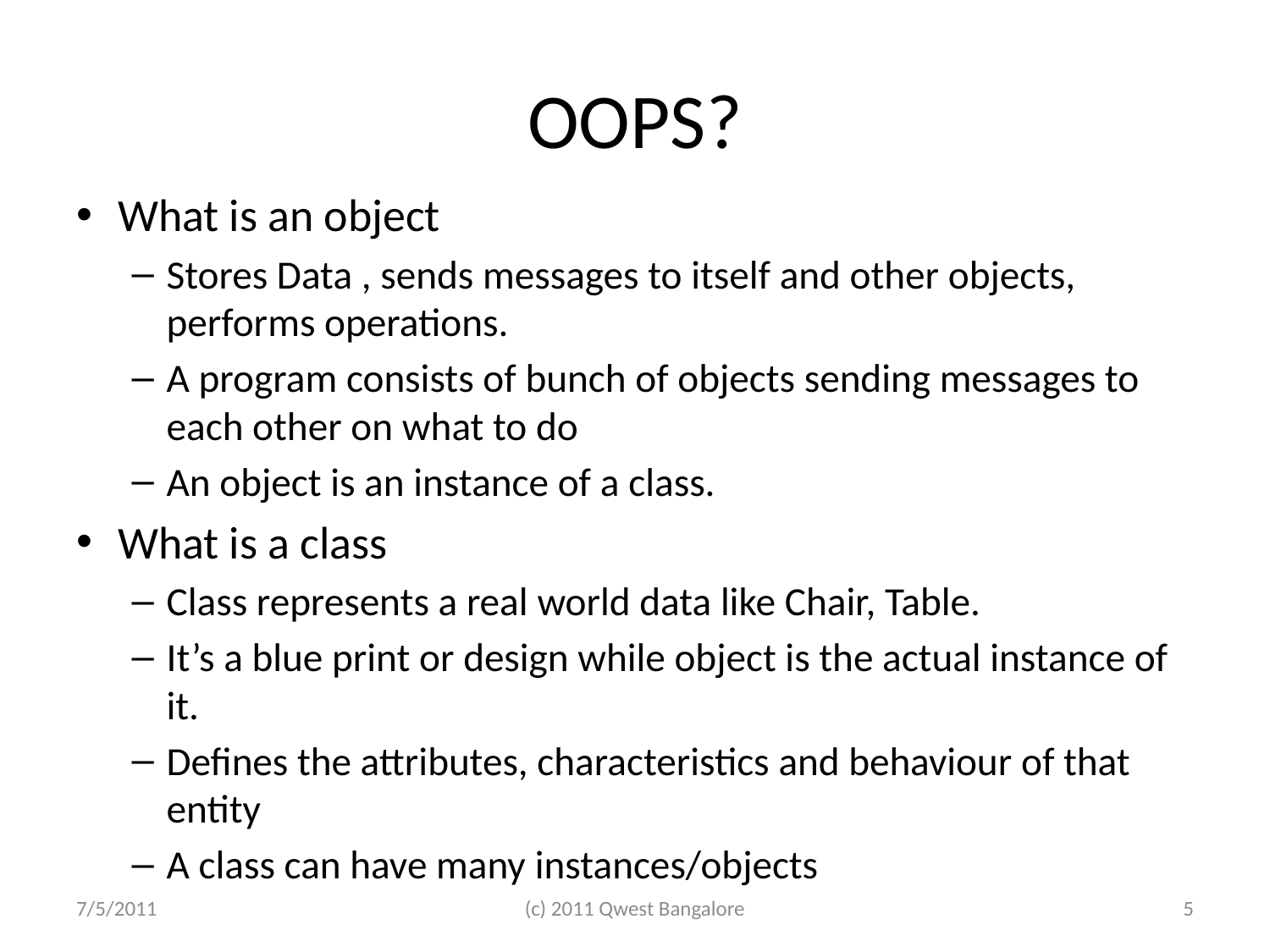

# OOPS?
What is an object
Stores Data , sends messages to itself and other objects, performs operations.
A program consists of bunch of objects sending messages to each other on what to do
An object is an instance of a class.
What is a class
Class represents a real world data like Chair, Table.
It’s a blue print or design while object is the actual instance of it.
Defines the attributes, characteristics and behaviour of that entity
A class can have many instances/objects
7/5/2011
(c) 2011 Qwest Bangalore
5